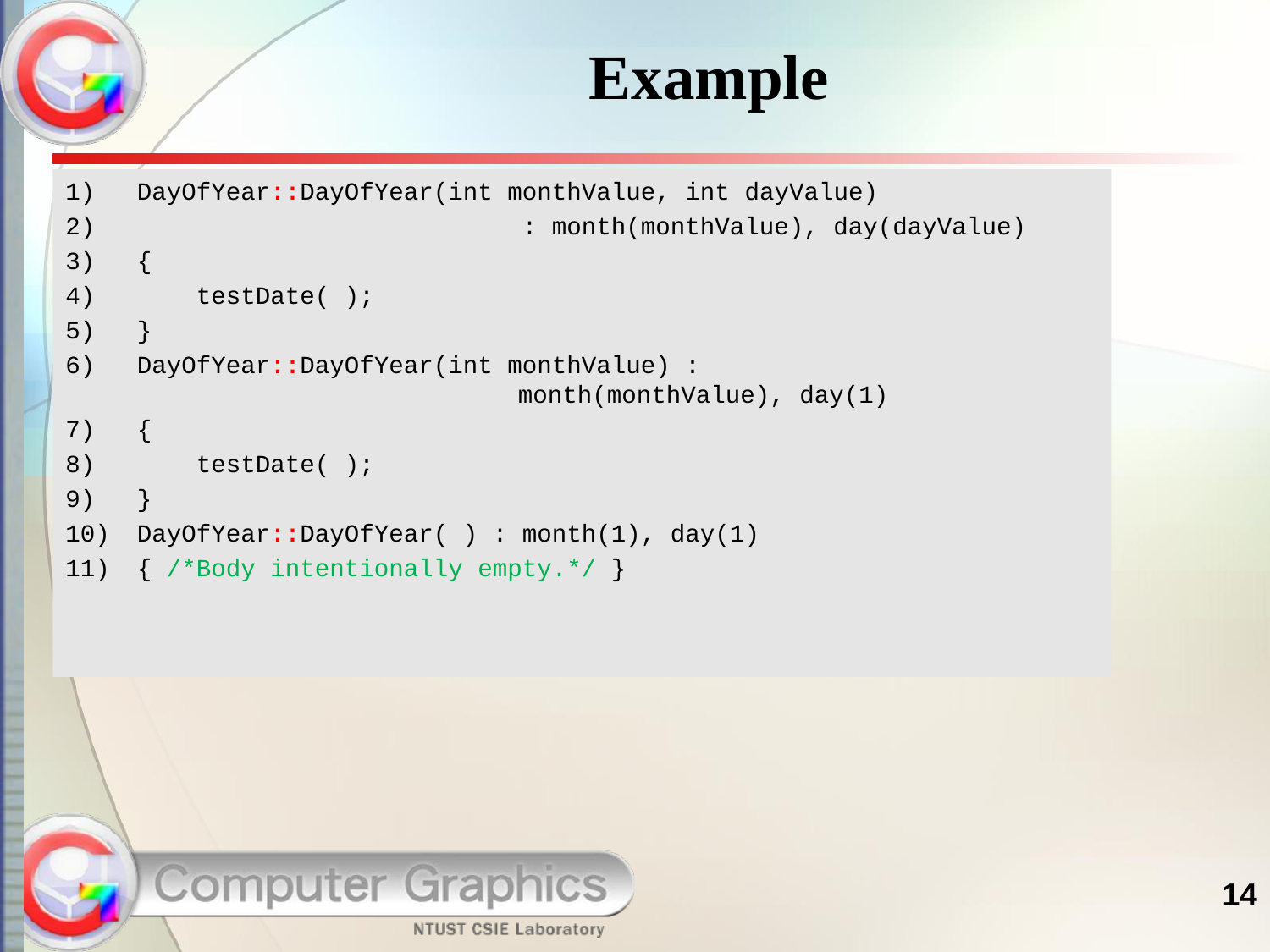

# Example
DayOfYear::DayOfYear(int monthValue, int dayValue)
                          : month(monthValue), day(dayValue)
{
    testDate( );
}
DayOfYear::DayOfYear(int monthValue) :  			 			month(monthValue), day(1)
{
    testDate( );
}
DayOfYear::DayOfYear( ) : month(1), day(1)
{ /*Body intentionally empty.*/ }

14